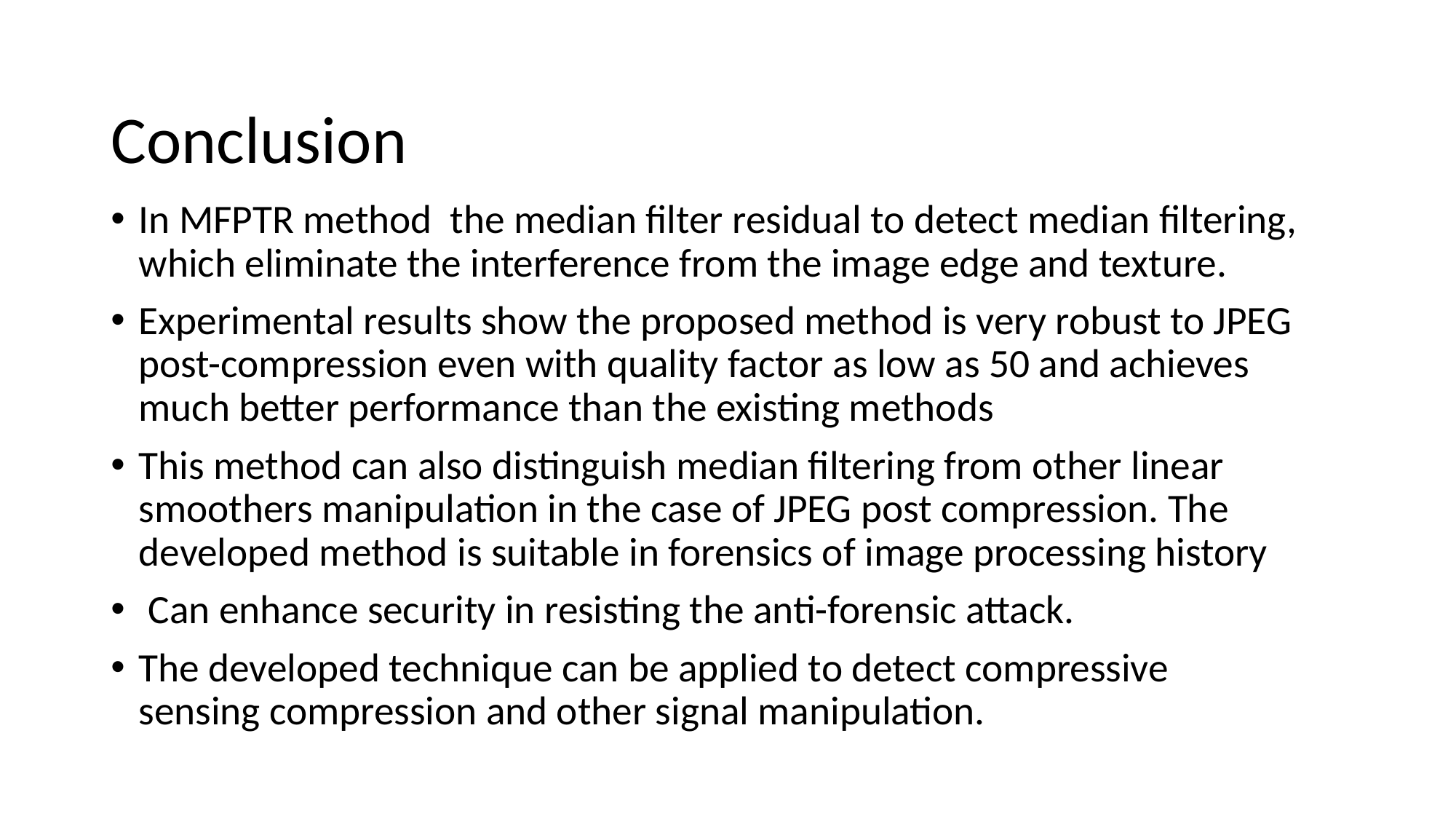

# Conclusion
In MFPTR method  the median filter residual to detect median filtering, which eliminate the interference from the image edge and texture.
Experimental results show the proposed method is very robust to JPEG post-compression even with quality factor as low as 50 and achieves much better performance than the existing methods
This method can also distinguish median filtering from other linear smoothers manipulation in the case of JPEG post compression. The developed method is suitable in forensics of image processing history
 Can enhance security in resisting the anti-forensic attack.
The developed technique can be applied to detect compressive sensing compression and other signal manipulation.